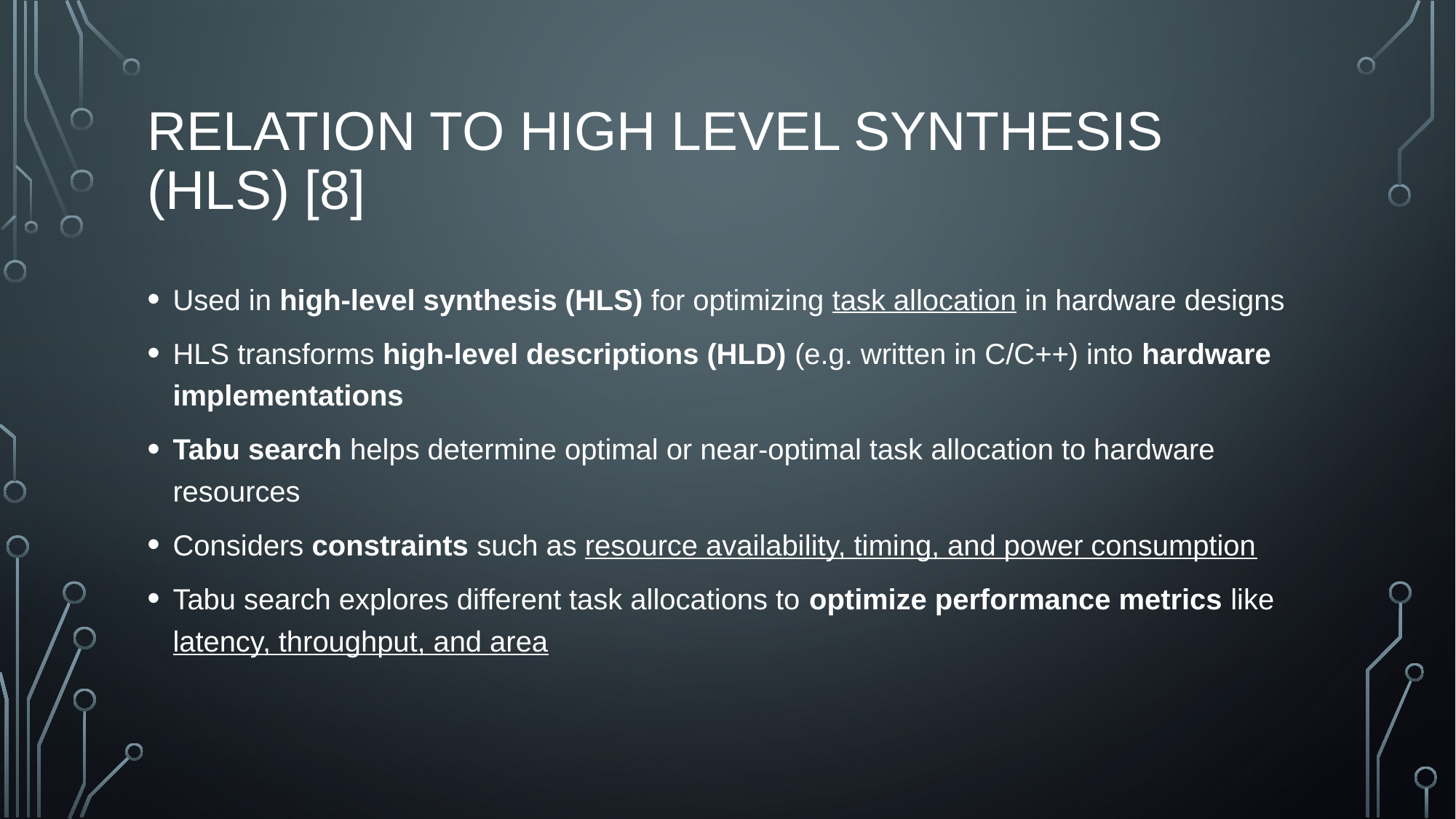

# Relation to high level synthesis (HLS) [8]
Used in high-level synthesis (HLS) for optimizing task allocation in hardware designs
HLS transforms high-level descriptions (HLD) (e.g. written in C/C++) into hardware implementations
Tabu search helps determine optimal or near-optimal task allocation to hardware resources
Considers constraints such as resource availability, timing, and power consumption
Tabu search explores different task allocations to optimize performance metrics like latency, throughput, and area